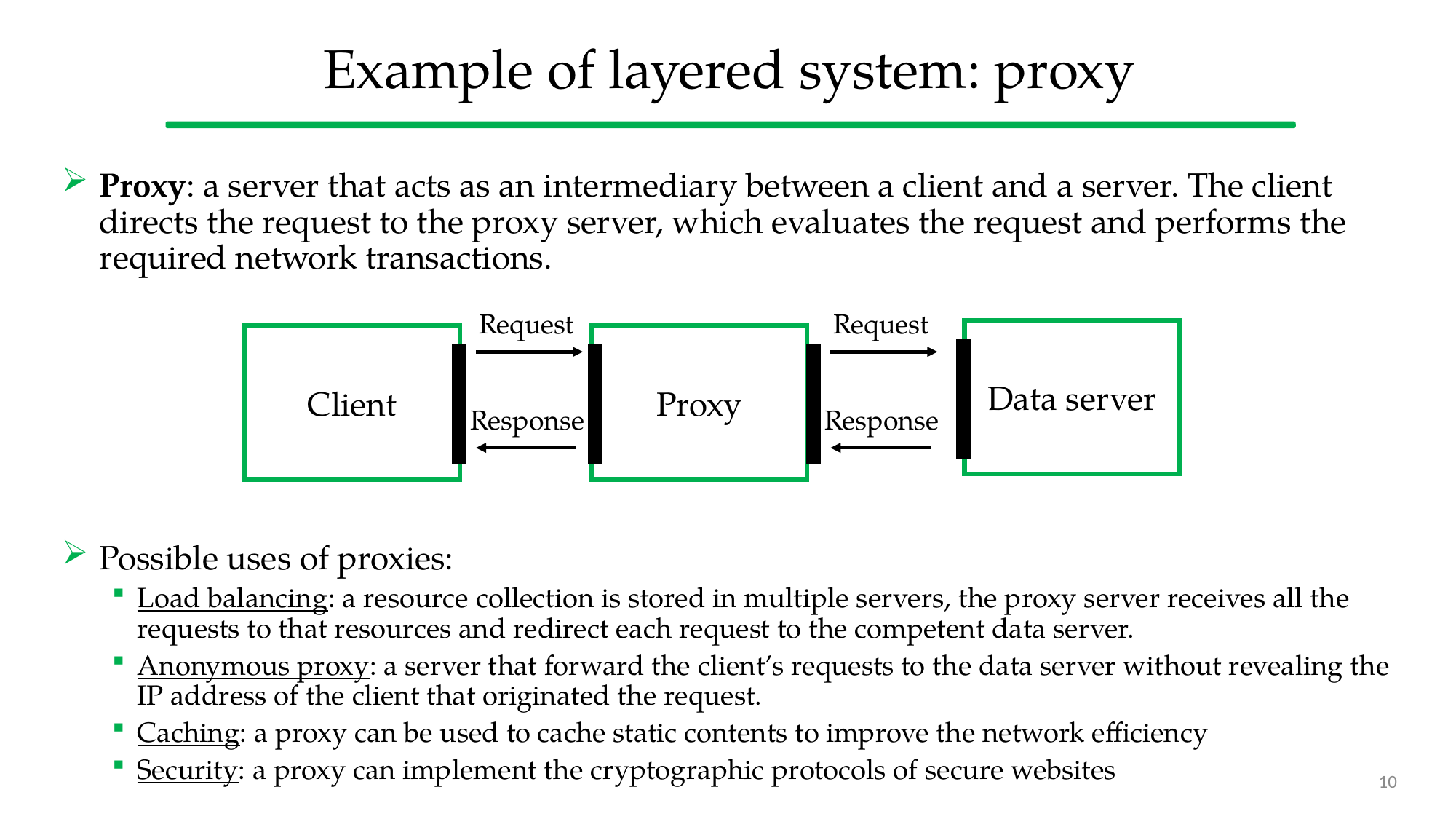

# Example of layered system: proxy
Proxy: a server that acts as an intermediary between a client and a server. The client directs the request to the proxy server, which evaluates the request and performs the required network transactions.

Possible uses of proxies:
Load balancing: a resource collection is stored in multiple servers, the proxy server receives all the requests to that resources and redirect each request to the competent data server.
Anonymous proxy: a server that forward the client’s requests to the data server without revealing the IP address of the client that originated the request.
Caching: a proxy can be used to cache static contents to improve the network efficiency
Security: a proxy can implement the cryptographic protocols of secure websites
Request
Request
Data server
Proxy
Client

Response
Response
10